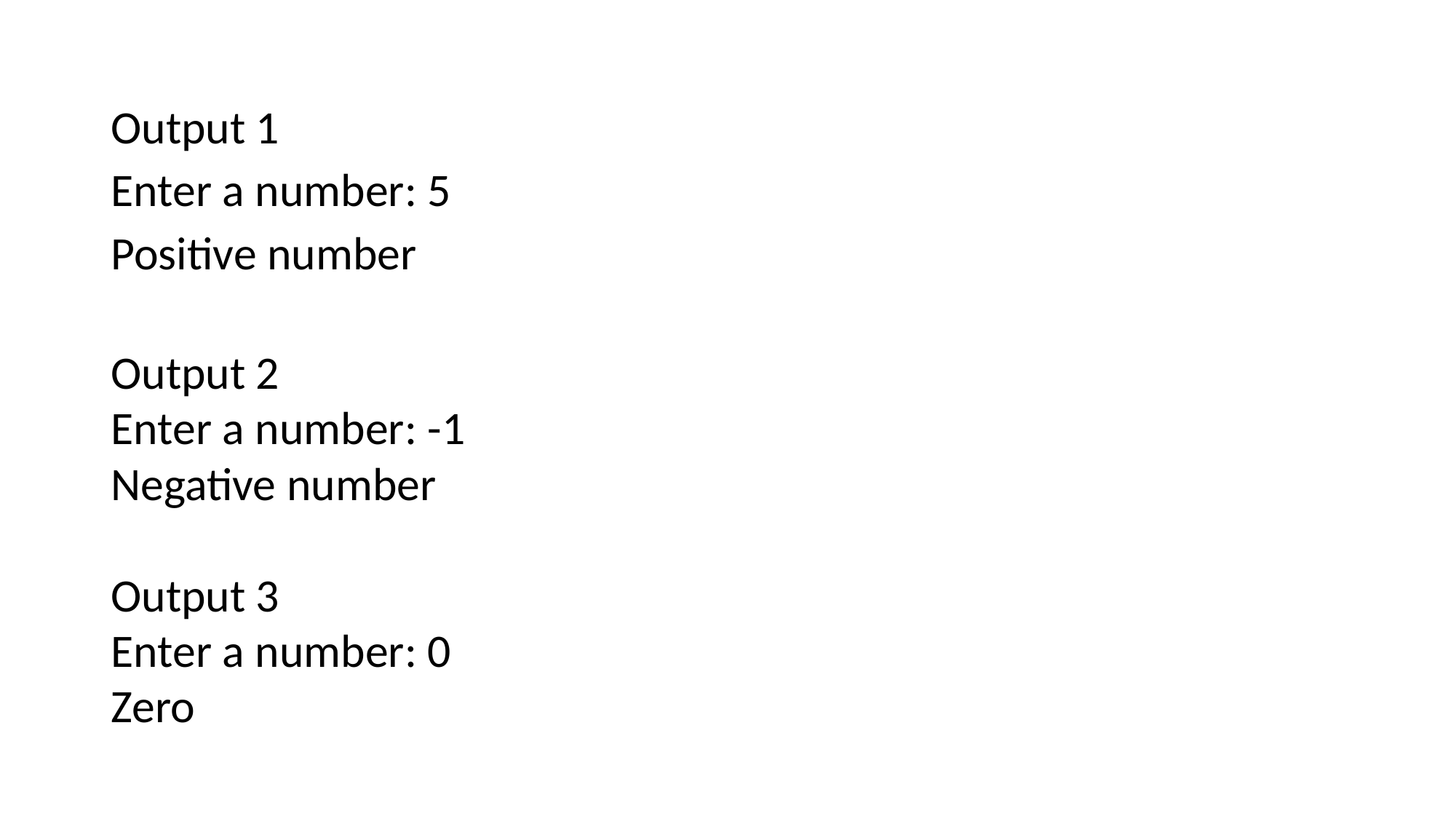

Output 1
Enter a number: 5
Positive number

Output 2
Enter a number: -1
Negative number

Output 3
Enter a number: 0
Zero